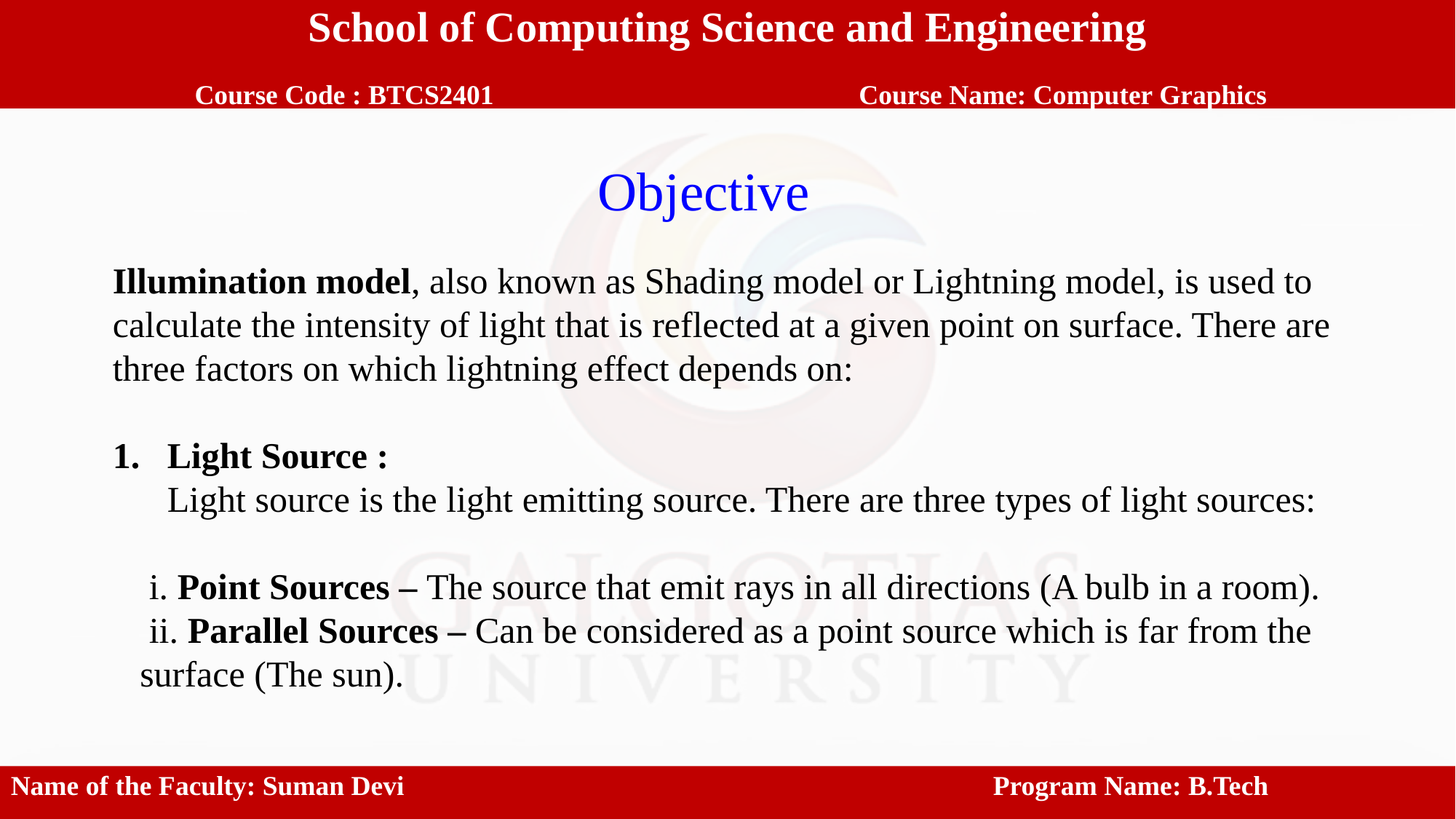

School of Computing Science and Engineering
 Course Code : BTCS2401		                                  Course Name: Computer Graphics

Objective

Illumination model, also known as Shading model or Lightning model, is used to calculate the intensity of light that is reflected at a given point on surface. There are three factors on which lightning effect depends on:

Light Source :
Light source is the light emitting source. There are three types of light sources:

    i. Point Sources – The source that emit rays in all directions (A bulb in a room).
    ii. Parallel Sources – Can be considered as a point source which is far from the       surface (The sun).

Name of the Faculty: Suman Devi 						Program Name: B.Tech